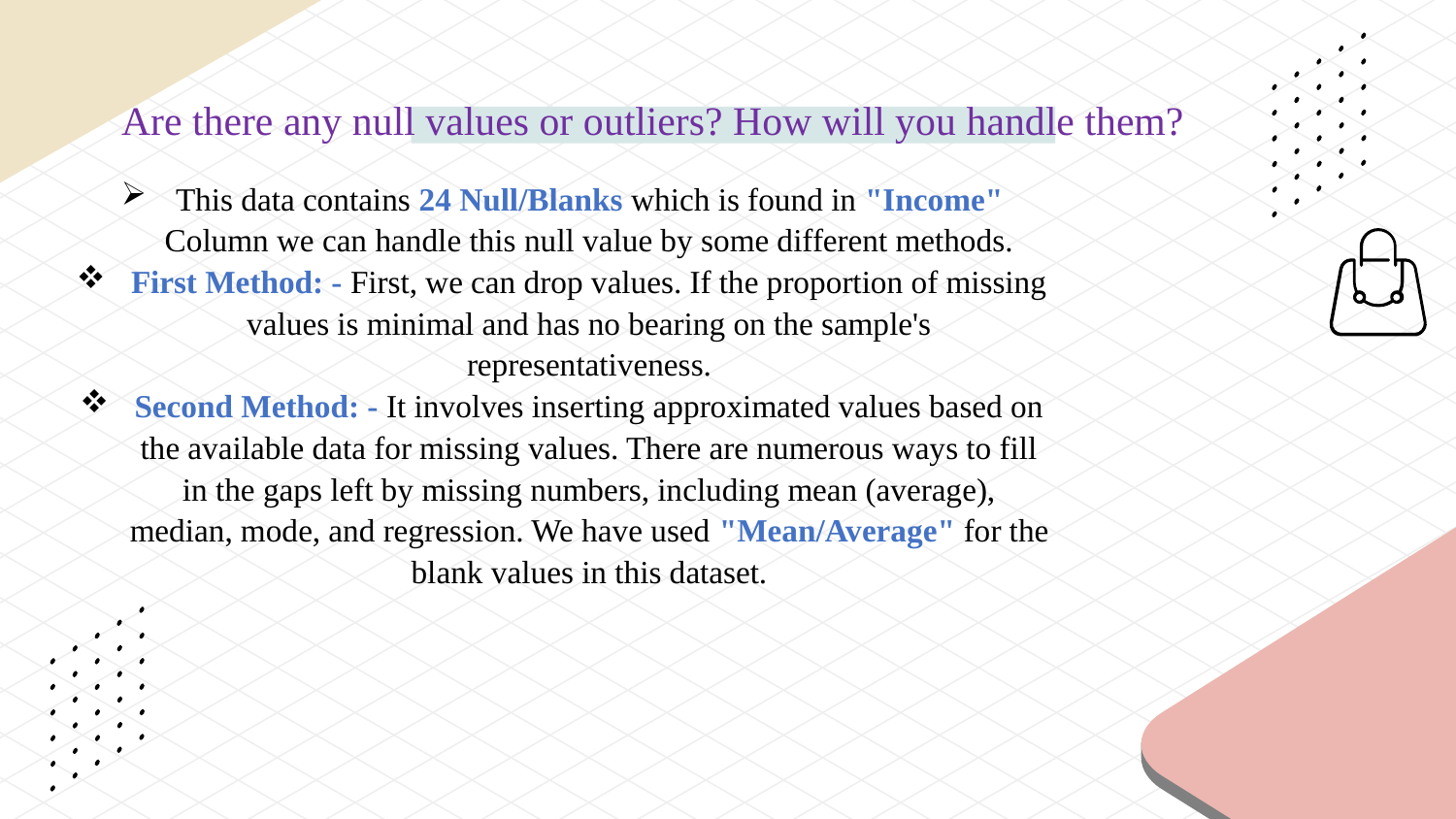

# Are there any null values or outliers? How will you handle them?

This data contains 24 Null/Blanks which is found in "Income" Column we can handle this null value by some different methods.
First Method: - First, we can drop values. If the proportion of missing values is minimal and has no bearing on the sample's representativeness.
Second Method: - It involves inserting approximated values based on the available data for missing values. There are numerous ways to fill in the gaps left by missing numbers, including mean (average), median, mode, and regression. We have used "Mean/Average" for the blank values in this dataset.